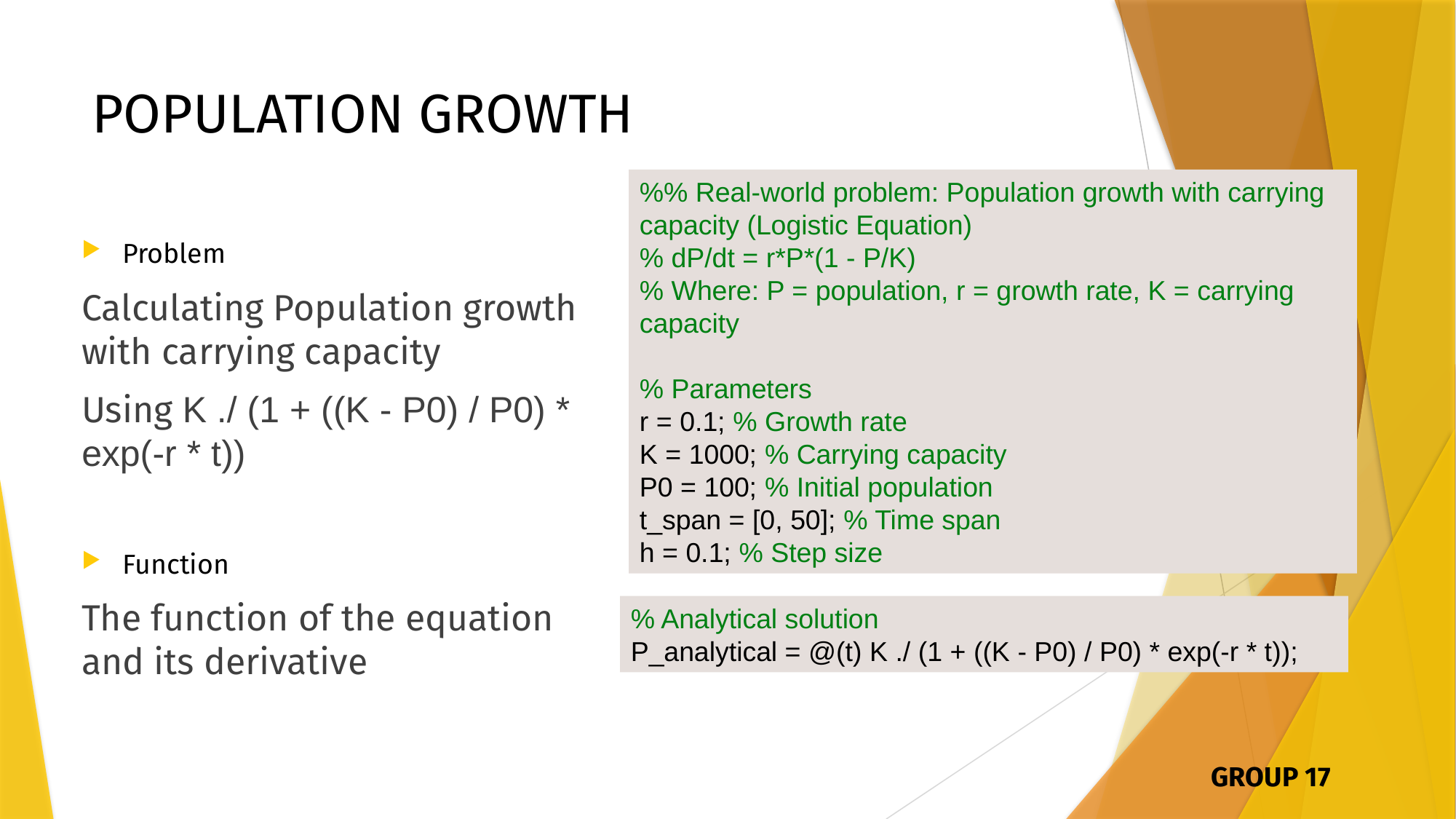

# POPULATION GROWTH
%% Real-world problem: Population growth with carrying capacity (Logistic Equation)
% dP/dt = r*P*(1 - P/K)
% Where: P = population, r = growth rate, K = carrying capacity

% Parameters
r = 0.1; % Growth rate
K = 1000; % Carrying capacity
P0 = 100; % Initial population
t_span = [0, 50]; % Time span
h = 0.1; % Step size
Problem
Calculating Population growth with carrying capacity
Using K ./ (1 + ((K - P0) / P0) * exp(-r * t))
Function
The function of the equation and its derivative
% Analytical solution
P_analytical = @(t) K ./ (1 + ((K - P0) / P0) * exp(-r * t));
GROUP 17